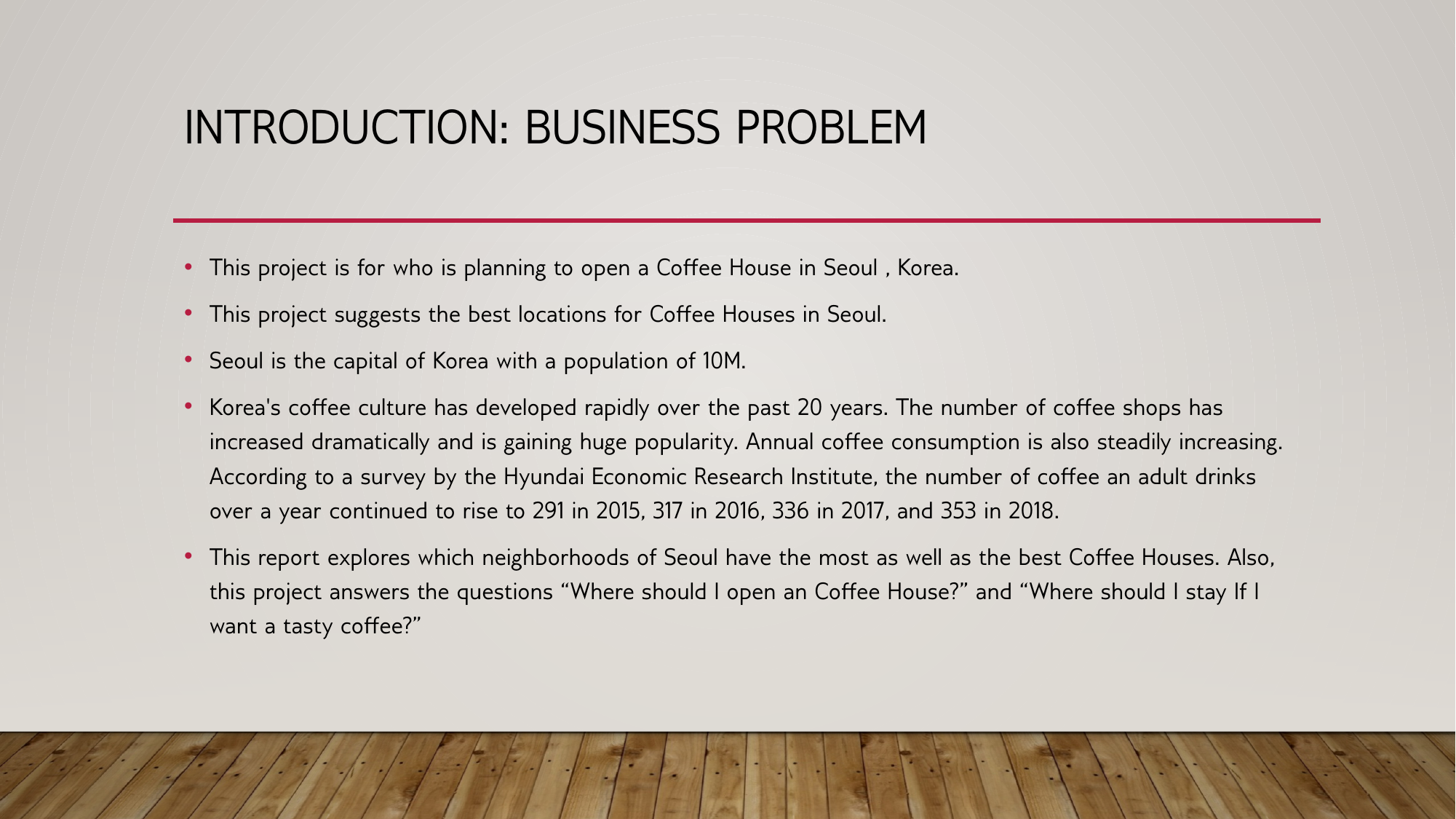

# Introduction: Business Problem
This project is for who is planning to open a Coffee House in Seoul , Korea.
This project suggests the best locations for Coffee Houses in Seoul.
Seoul is the capital of Korea with a population of 10M.
Korea's coffee culture has developed rapidly over the past 20 years. The number of coffee shops has increased dramatically and is gaining huge popularity. Annual coffee consumption is also steadily increasing. According to a survey by the Hyundai Economic Research Institute, the number of coffee an adult drinks over a year continued to rise to 291 in 2015, 317 in 2016, 336 in 2017, and 353 in 2018.
This report explores which neighborhoods of Seoul have the most as well as the best Coffee Houses. Also, this project answers the questions “Where should I open an Coffee House?” and “Where should I stay If I want a tasty coffee?”